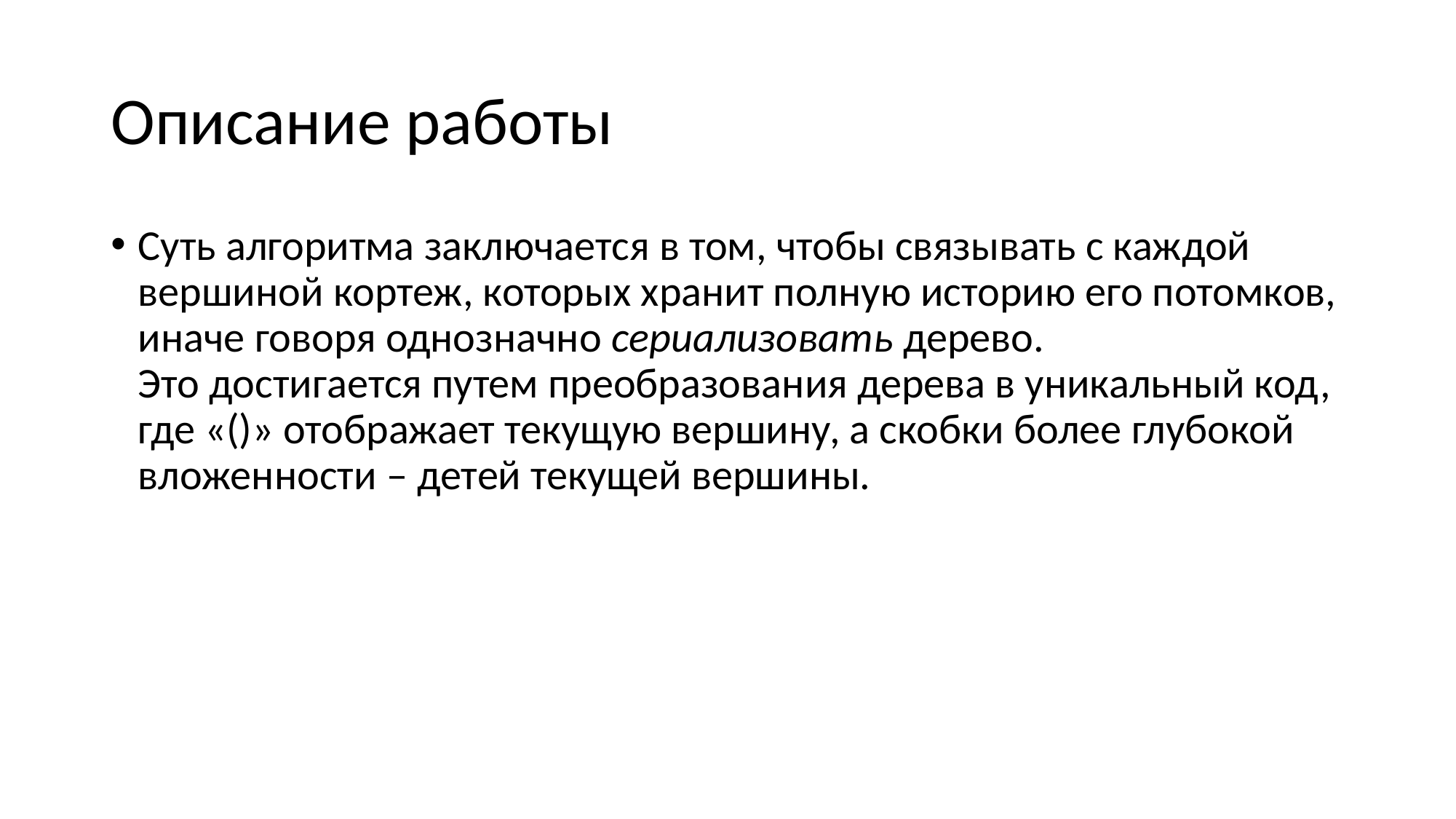

# Описание работы
Суть алгоритма заключается в том, чтобы связывать с каждой вершиной кортеж, которых хранит полную историю его потомков, иначе говоря однозначно сериализовать дерево.
Это достигается путем преобразования дерева в уникальный код, где «()» отображает текущую вершину, а скобки более глубокой вложенности – детей текущей вершины.